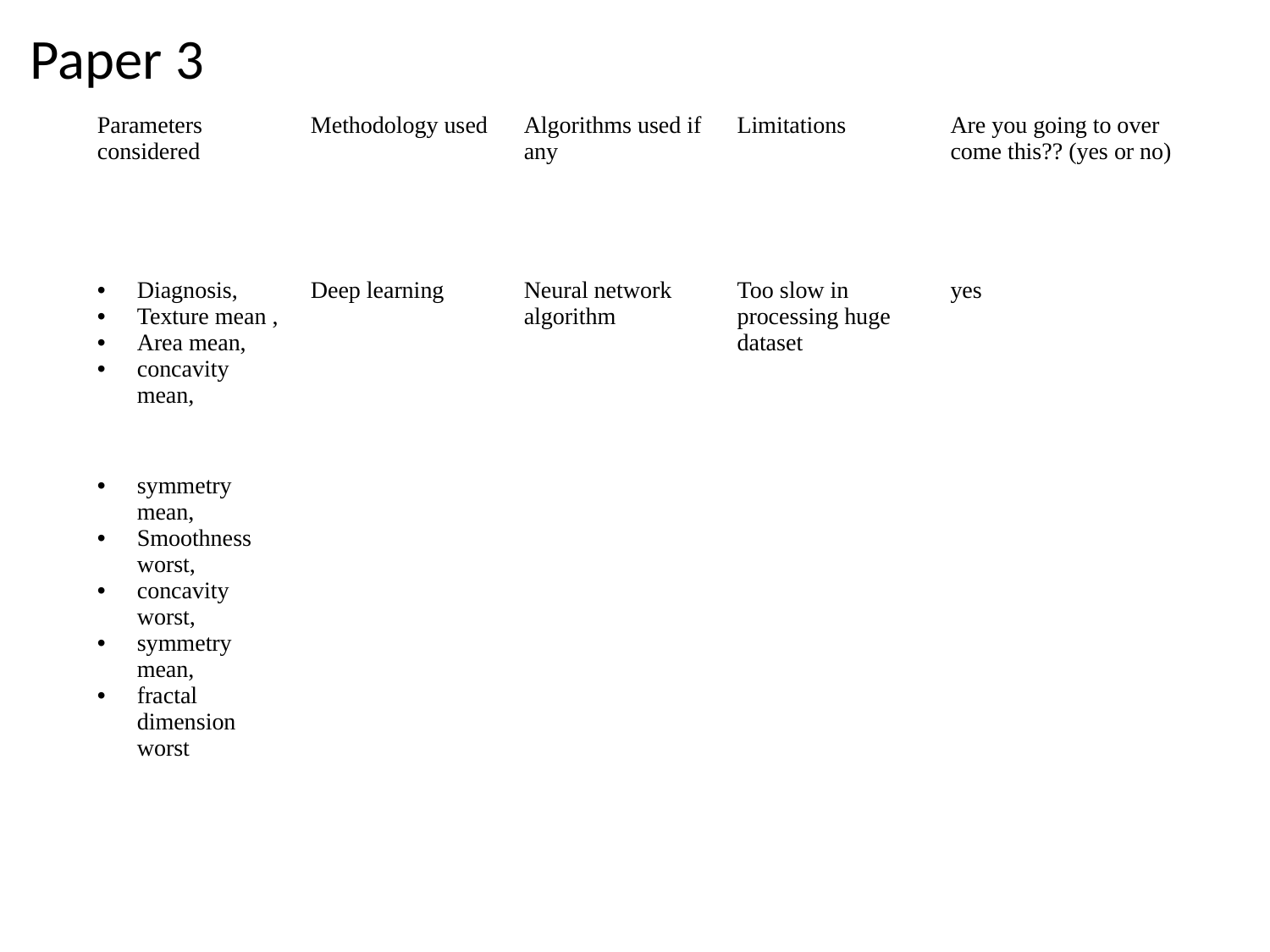

# Paper 3
| Parameters considered | Methodology used | Algorithms used if any | Limitations | Are you going to over come this?? (yes or no) |
| --- | --- | --- | --- | --- |
| Diagnosis, Texture mean , Area mean, concavity mean, | Deep learning | Neural network algorithm | Too slow in processing huge dataset | yes |
| symmetry mean, Smoothness worst, concavity worst, symmetry mean, fractal dimension worst |  |  |  |  |